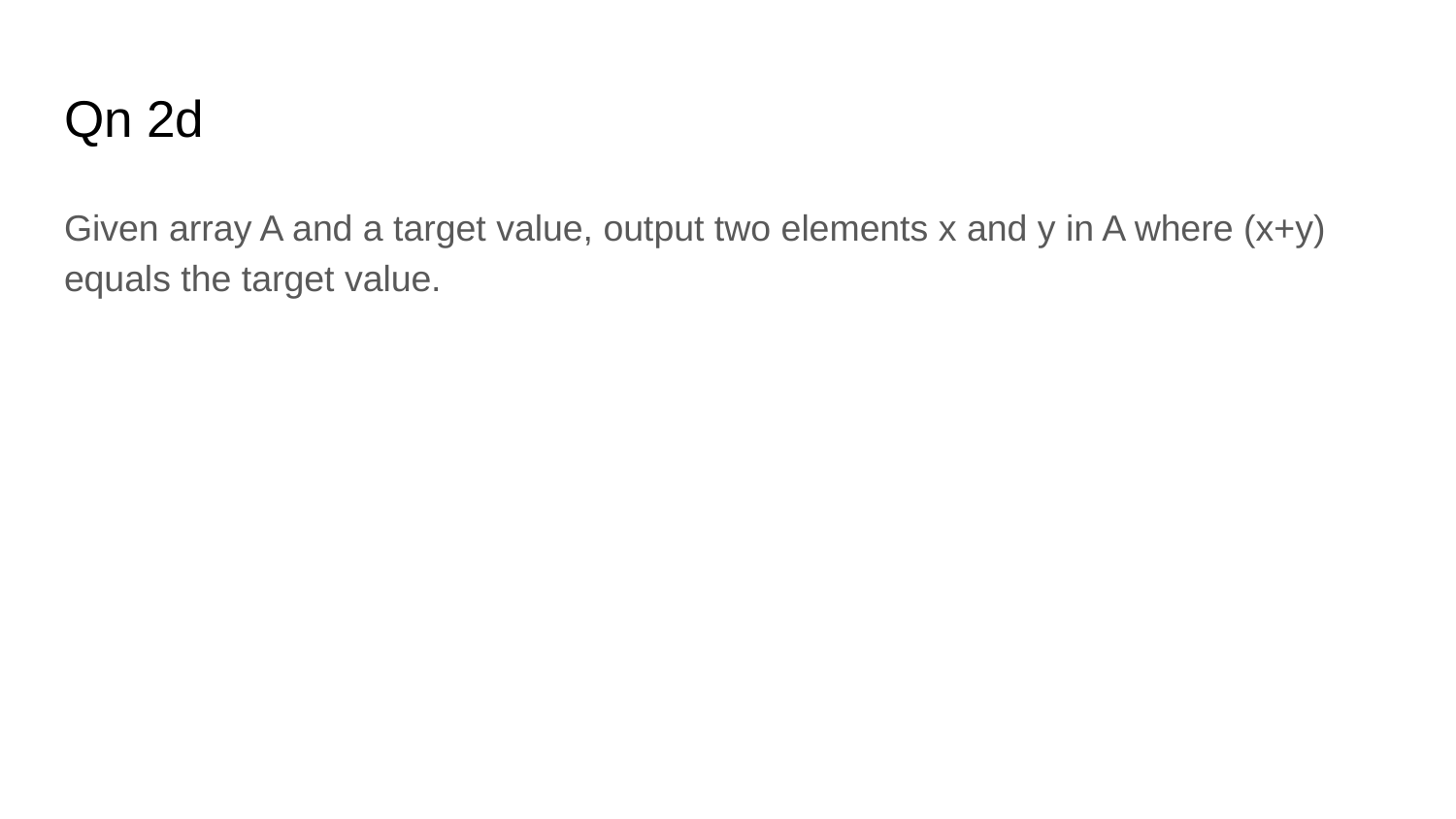

# Qn 2d
Given array A and a target value, output two elements x and y in A where (x+y) equals the target value.